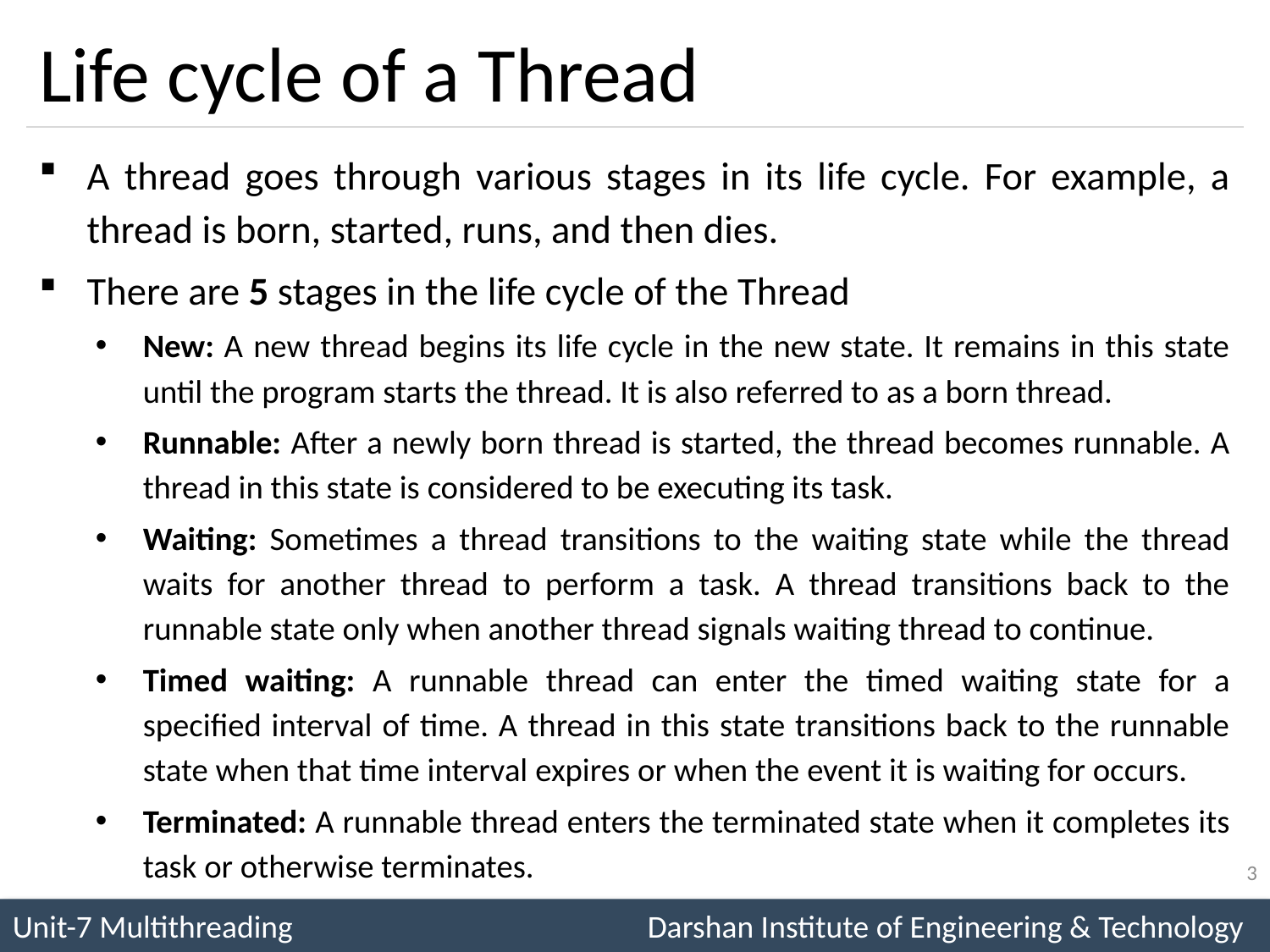

# Life cycle of a Thread
A thread goes through various stages in its life cycle. For example, a thread is born, started, runs, and then dies.
There are 5 stages in the life cycle of the Thread
New: A new thread begins its life cycle in the new state. It remains in this state until the program starts the thread. It is also referred to as a born thread.
Runnable: After a newly born thread is started, the thread becomes runnable. A thread in this state is considered to be executing its task.
Waiting: Sometimes a thread transitions to the waiting state while the thread waits for another thread to perform a task. A thread transitions back to the runnable state only when another thread signals waiting thread to continue.
Timed waiting: A runnable thread can enter the timed waiting state for a specified interval of time. A thread in this state transitions back to the runnable state when that time interval expires or when the event it is waiting for occurs.
Terminated: A runnable thread enters the terminated state when it completes its task or otherwise terminates.
3